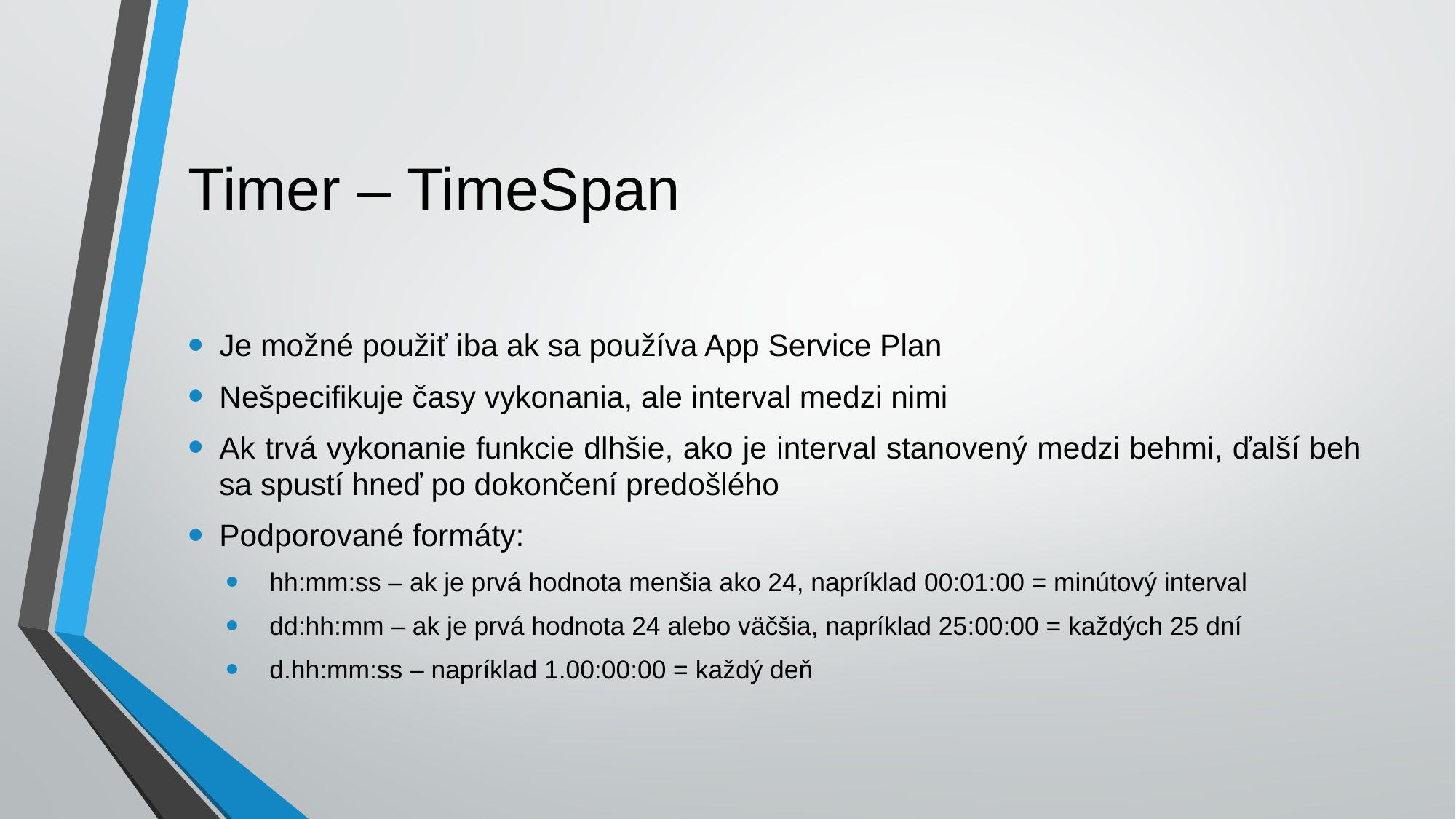

# Timer – TimeSpan
Je možné použiť iba ak sa používa App Service Plan
Nešpecifikuje časy vykonania, ale interval medzi nimi
Ak trvá vykonanie funkcie dlhšie, ako je interval stanovený medzi behmi, ďalší beh sa spustí hneď po dokončení predošlého
Podporované formáty:
hh:mm:ss – ak je prvá hodnota menšia ako 24, napríklad 00:01:00 = minútový interval
dd:hh:mm – ak je prvá hodnota 24 alebo väčšia, napríklad 25:00:00 = každých 25 dní
d.hh:mm:ss – napríklad 1.00:00:00 = každý deň